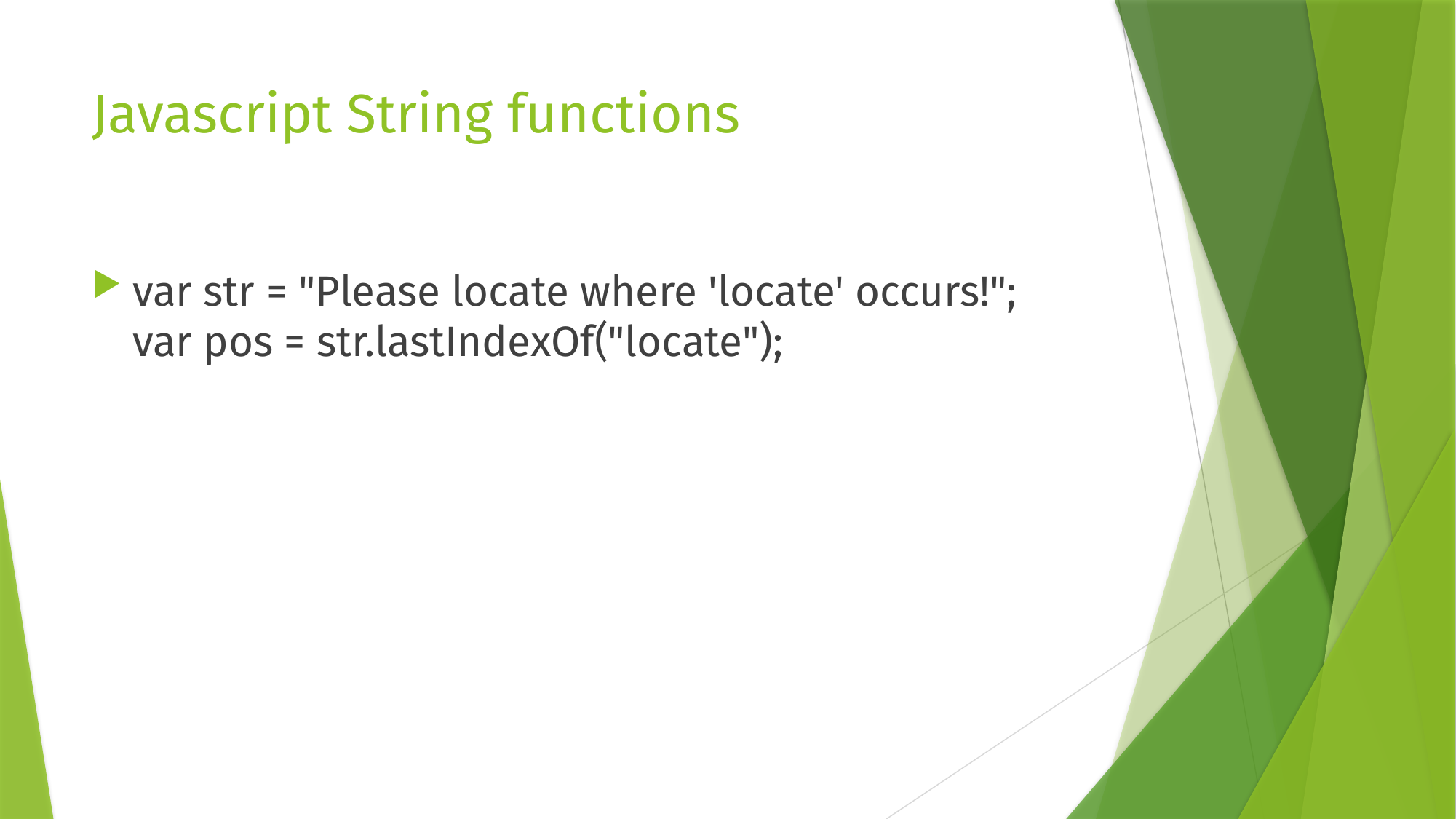

# Javascript String functions
var str = "Please locate where 'locate' occurs!";
var pos = str.lastIndexOf("locate");